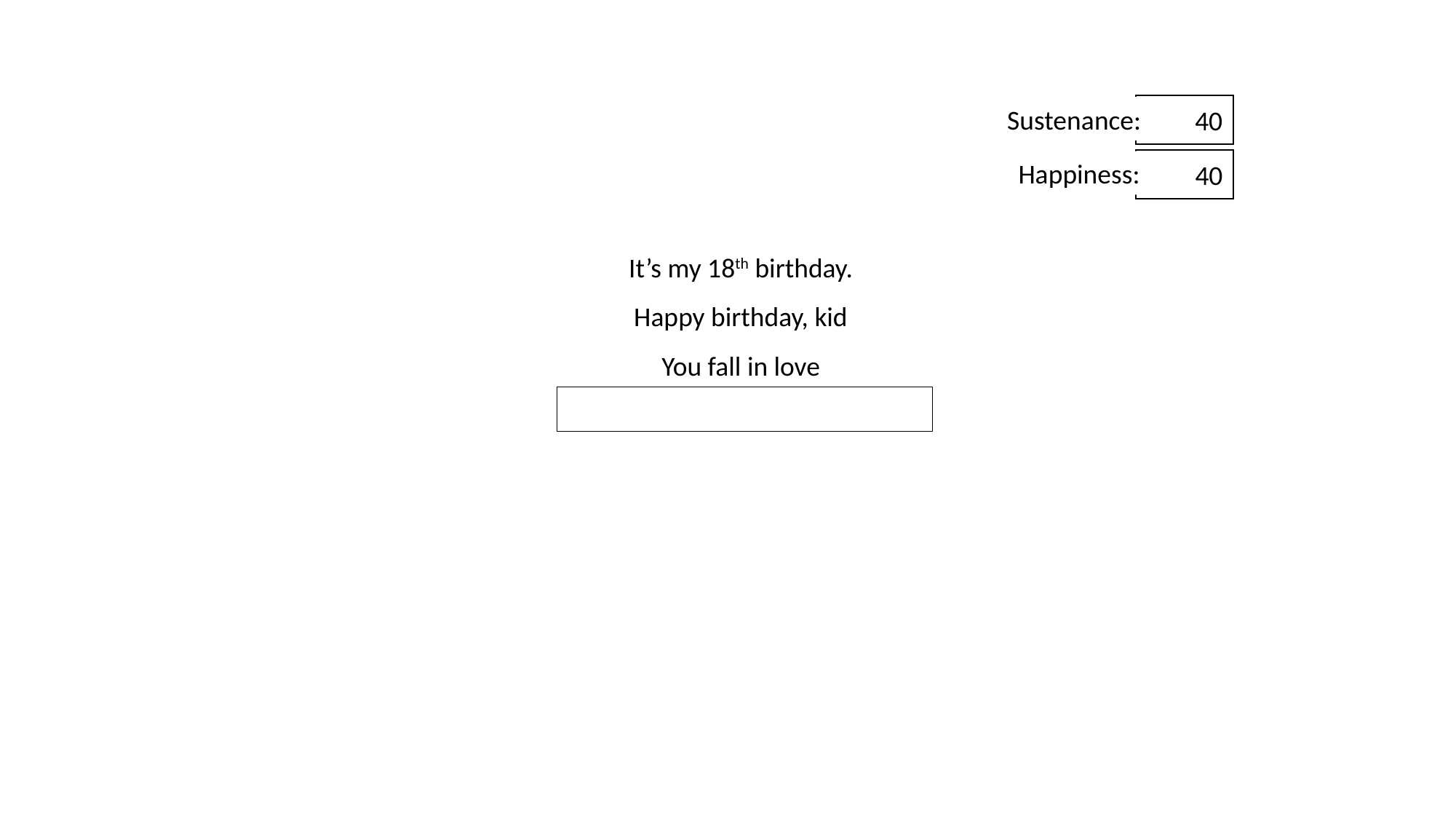

40
Sustenance:
40
Happiness:
It’s my 18th birthday.
Happy birthday, kid
You fall in love